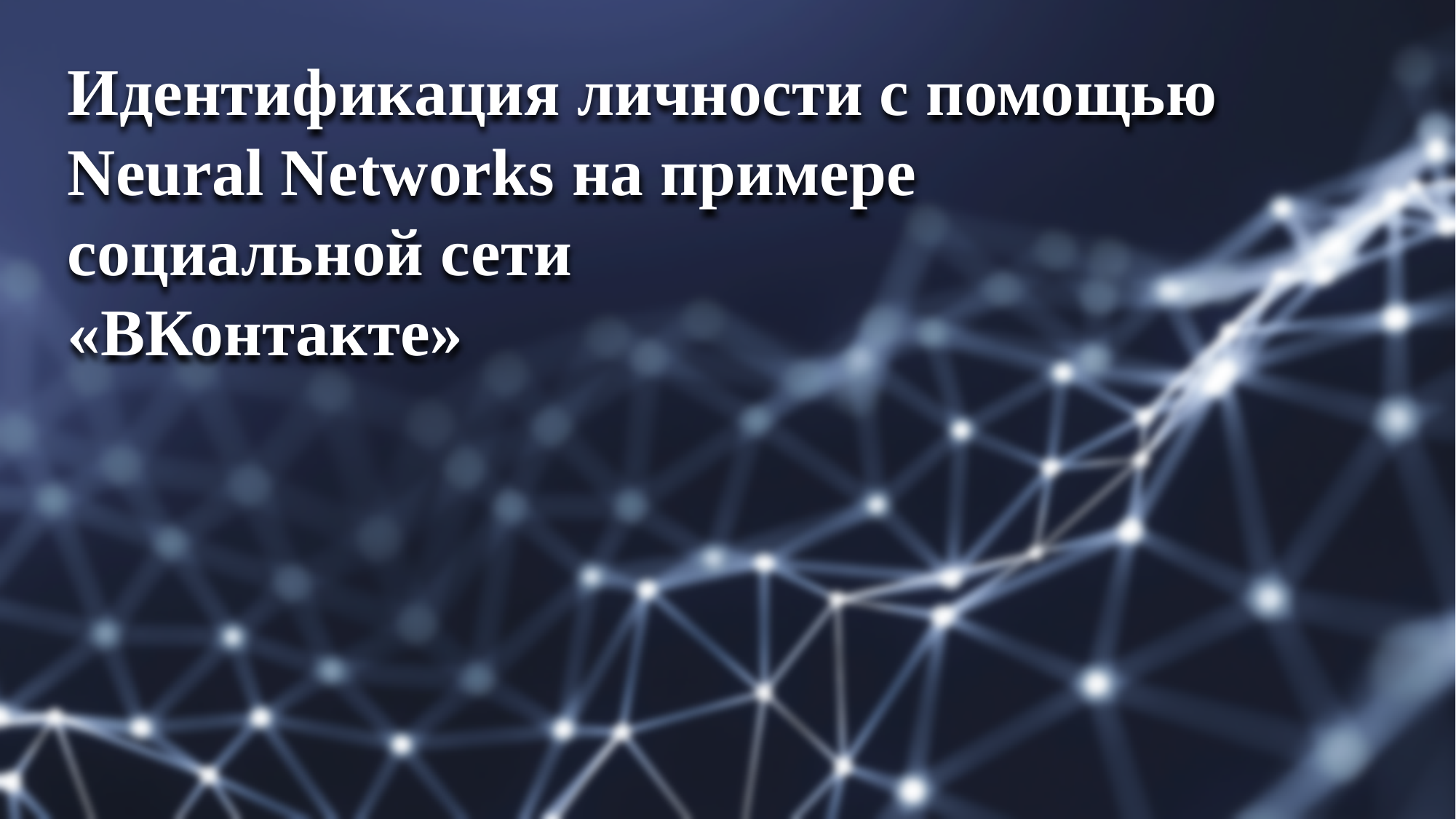

Идентификация личности с помощью Neural Networks на примере
социальной сети
«ВКонтакте»